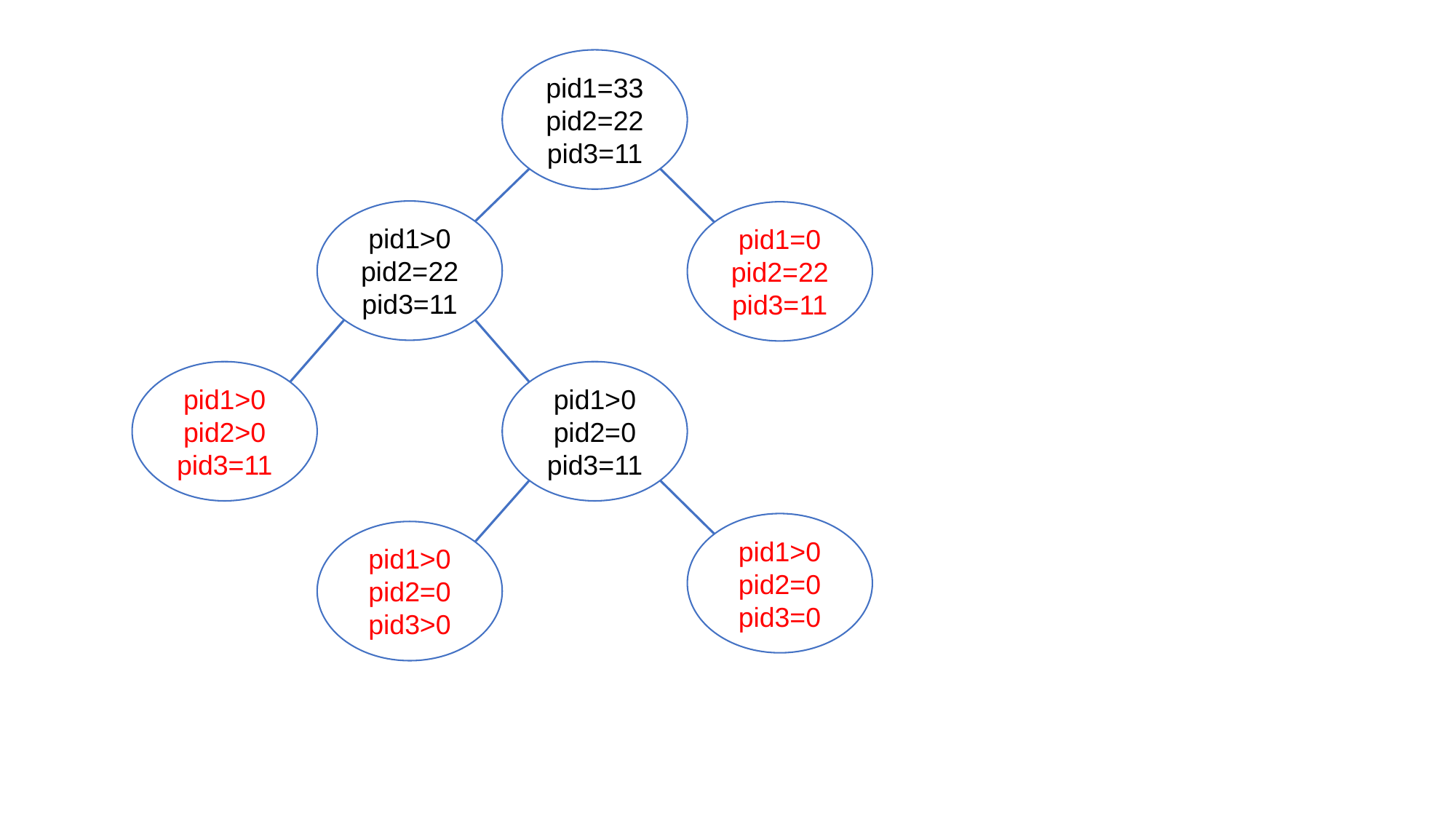

pid1=33
pid2=22
pid3=11
pid1>0
pid2=22
pid3=11
pid1=0
pid2=22
pid3=11
pid1>0
pid2>0
pid3=11
pid1>0
pid2=0
pid3=11
pid1>0
pid2=0
pid3=0
pid1>0
pid2=0
pid3>0